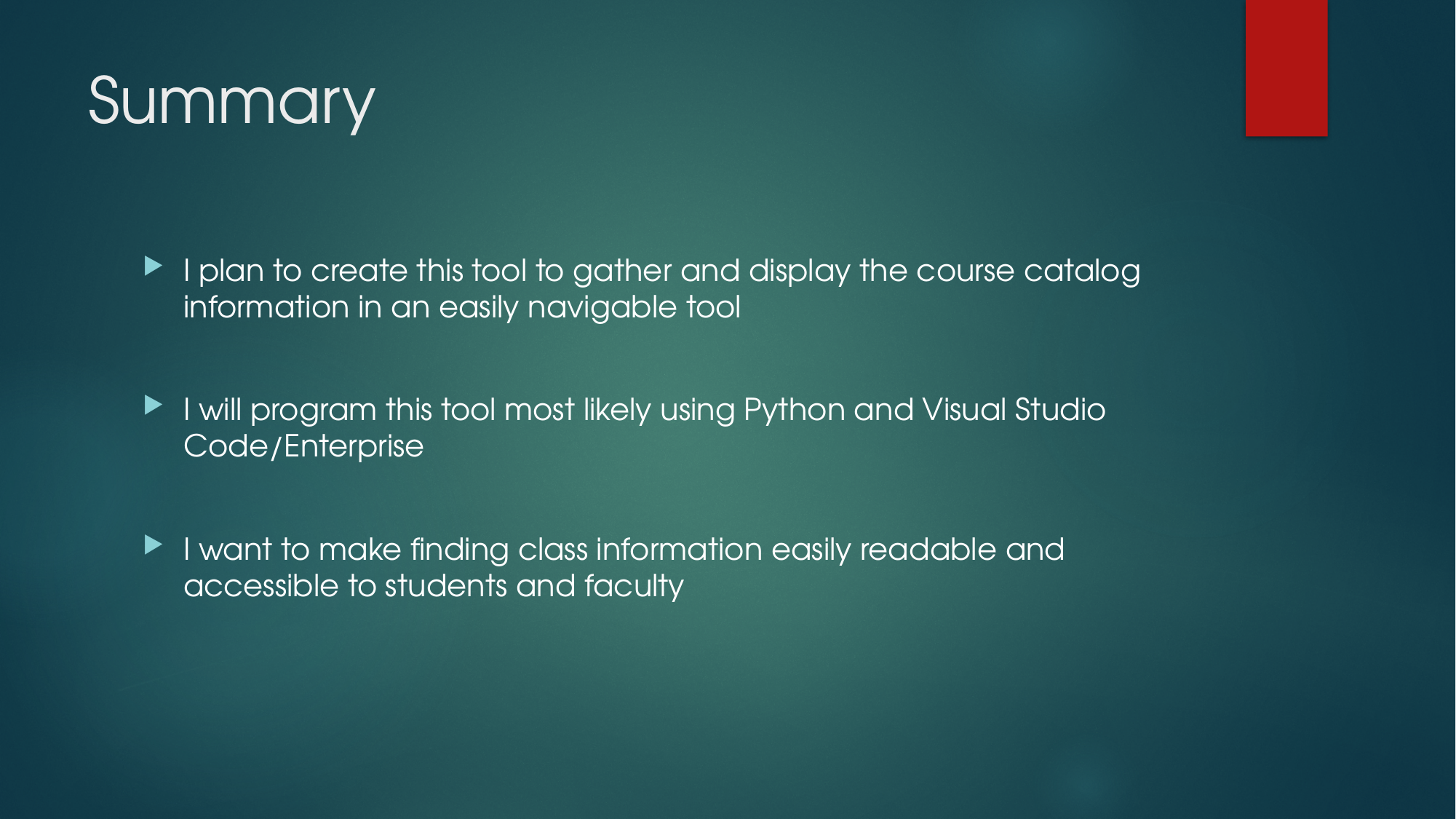

# Summary
I plan to create this tool to gather and display the course catalog information in an easily navigable tool

I will program this tool most likely using Python and Visual Studio Code/Enterprise

I want to make finding class information easily readable and accessible to students and faculty